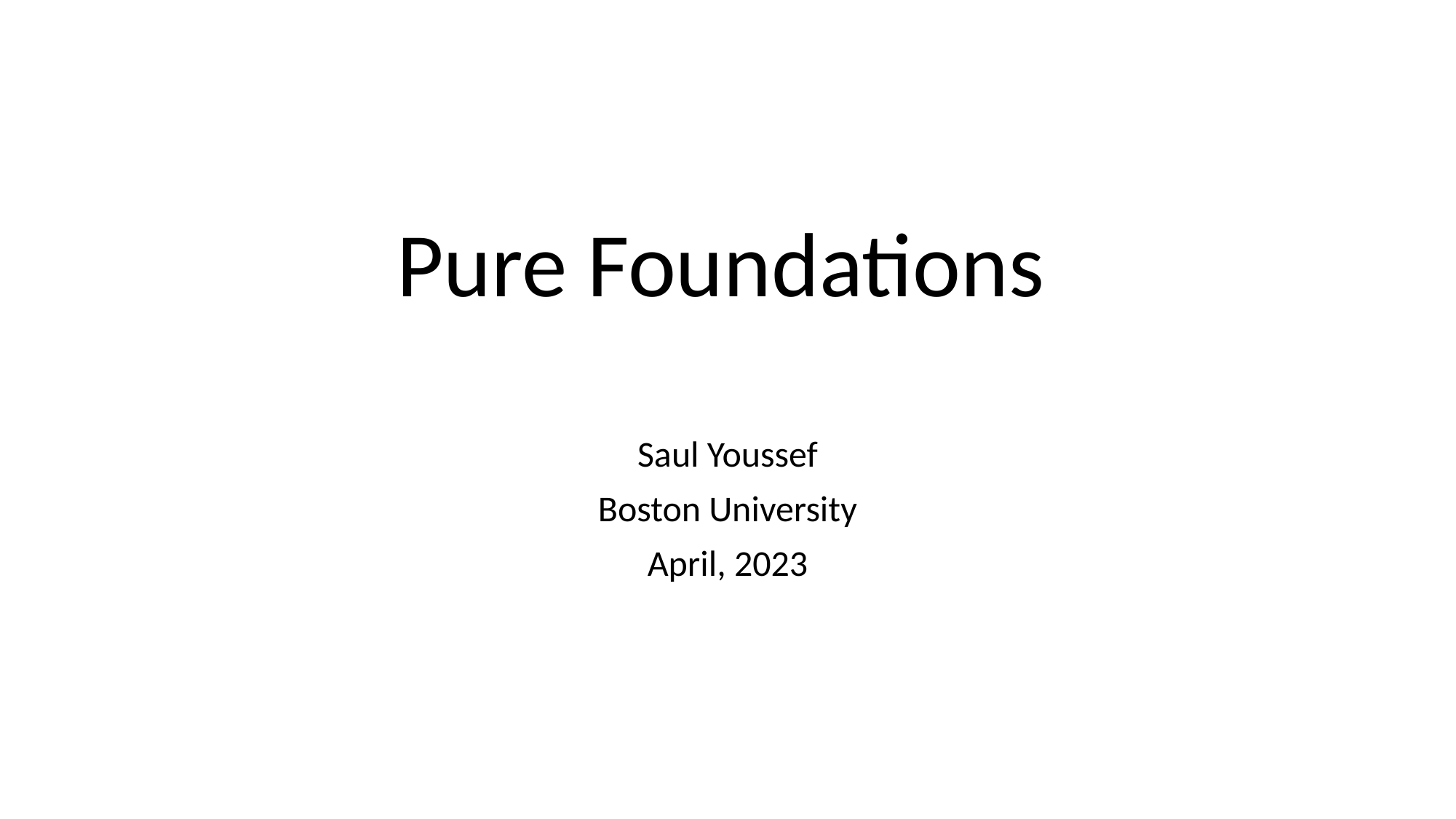

# Pure Foundations
Saul Youssef
Boston University
April, 2023